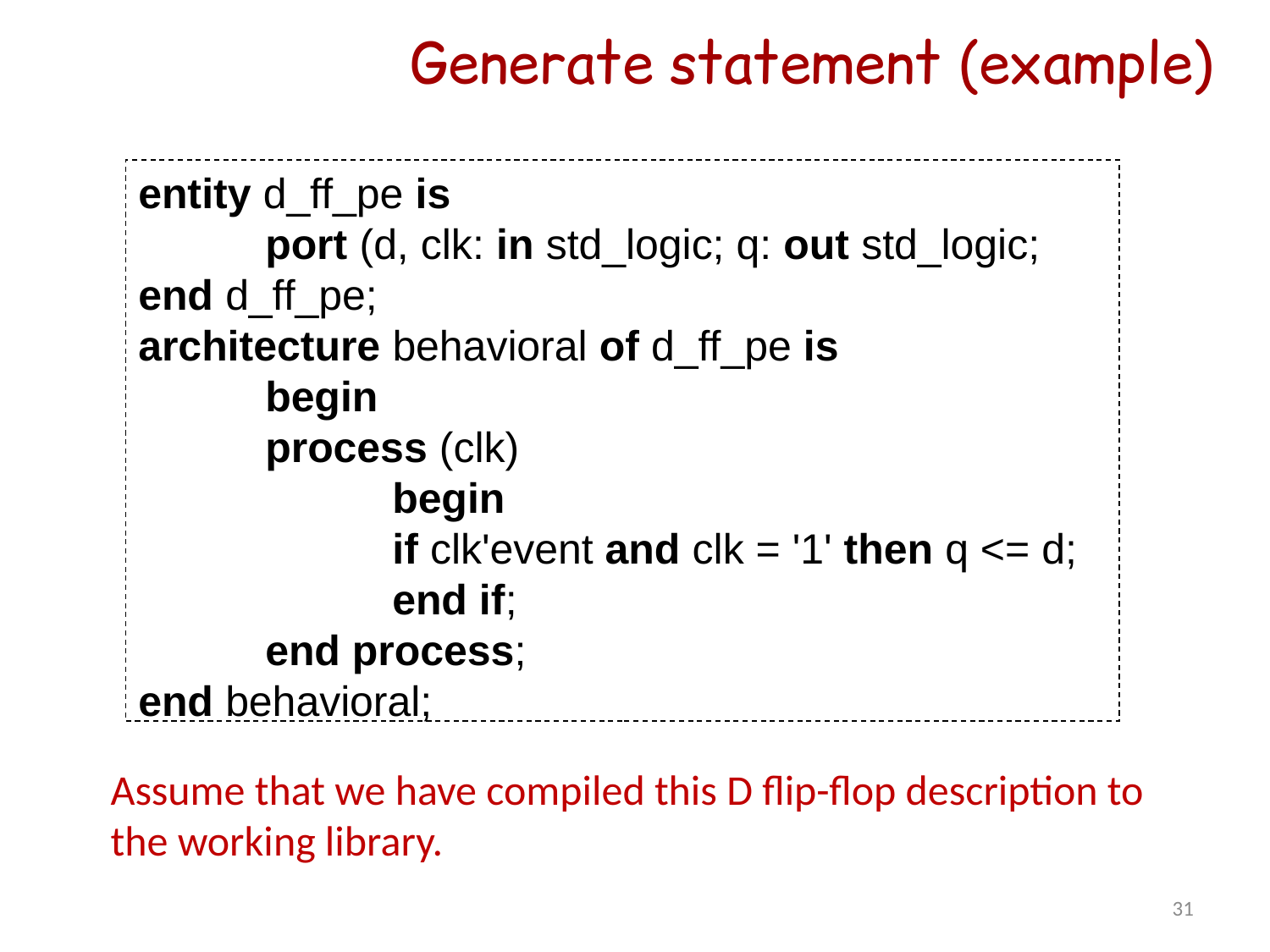

# Generate statement (example)
entity d_ff_pe is
	port (d, clk: in std_logic; q: out std_logic;
end d_ff_pe;
architecture behavioral of d_ff_pe is
	begin
	process (clk)
		begin
		if clk'event and clk = '1' then q <= d;
		end if;
	end process;
end behavioral;
	Assume that we have compiled this D flip-flop description to the working library.
31